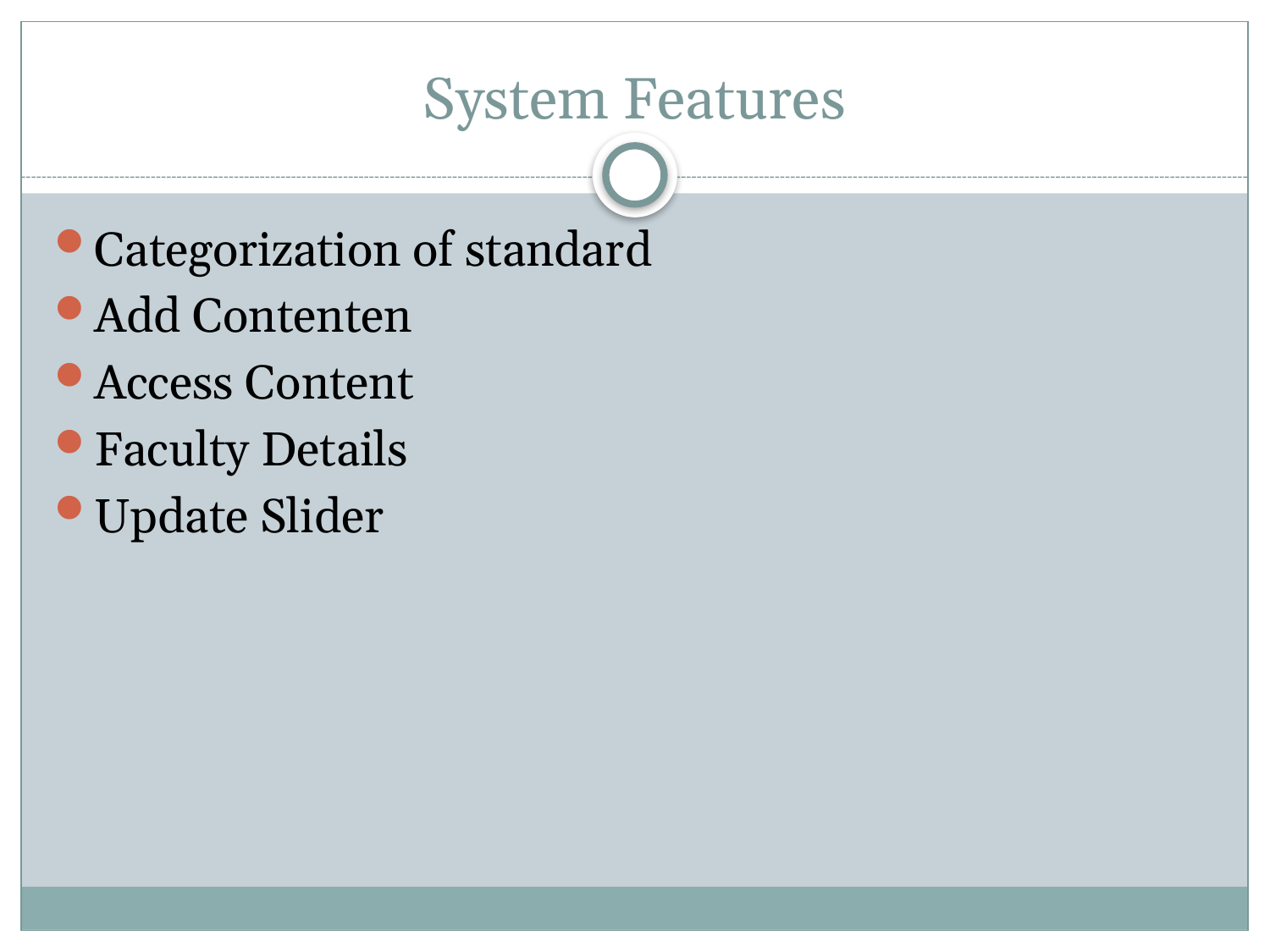

# System Features
Categorization of standard
Add Contenten
Access Content
Faculty Details
Update Slider